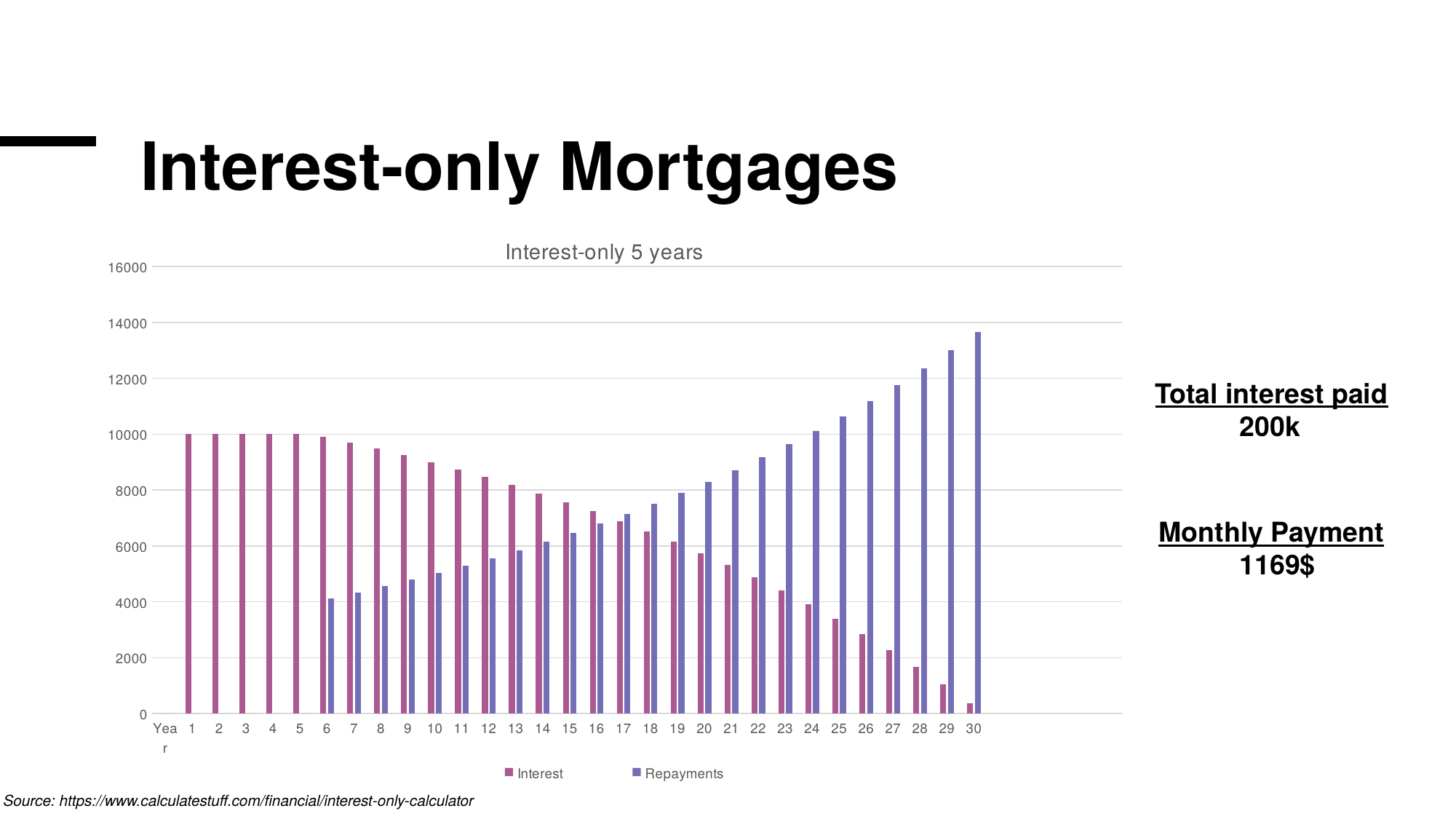

# Interest-only Mortgages

### Chart: Interest-only 5 years

| Category |  |  |
|---|---|---|
| Year | 0.0 | 0.0 |
| 1 | 9999.96 | 0.0 |
| 2 | 9999.96 | 0.0 |
| 3 | 9999.96 | 0.0 |
| 4 | 9999.96 | 0.0 |
| 5 | 9999.96 | 0.0 |
| 6 | 9906.34 | 4123.82 |
| 7 | 9695.35 | 4334.81 |
| 8 | 9473.58 | 4556.58 |
| 9 | 9240.47 | 4789.69 |
| 10 | 8995.43 | 5034.73 |
| 11 | 8737.83 | 5292.33 |
| 12 | 8467.06 | 5563.1 |
| 13 | 8182.45 | 5847.71 |
| 14 | 7883.28 | 6146.88 |
| 15 | 7568.78 | 6461.38 |
| 16 | 7238.2 | 6791.96 |
| 17 | 6890.72 | 7139.44 |
| 18 | 6525.45 | 7504.71 |
| 19 | 6141.49 | 7888.67 |
| 20 | 5737.89 | 8292.27 |
| 21 | 5313.64 | 8716.52 |
| 22 | 4867.68 | 9162.48 |
| 23 | 4398.91 | 9631.25 |
| 24 | 3906.17 | 10123.99 |
| 25 | 3388.19 | 10641.97 |
| 26 | 2843.72 | 11186.44 |
| 27 | 2271.43 | 11758.73 |
| 28 | 1669.82 | 12360.34 |
| 29 | 1037.43 | 12992.73 |
| 30 | 372.71 | 13657.47 |
Total interest paid
	200k
Monthly Payment
	1169$
Source: https://www.calculatestuff.com/financial/interest-only-calculator